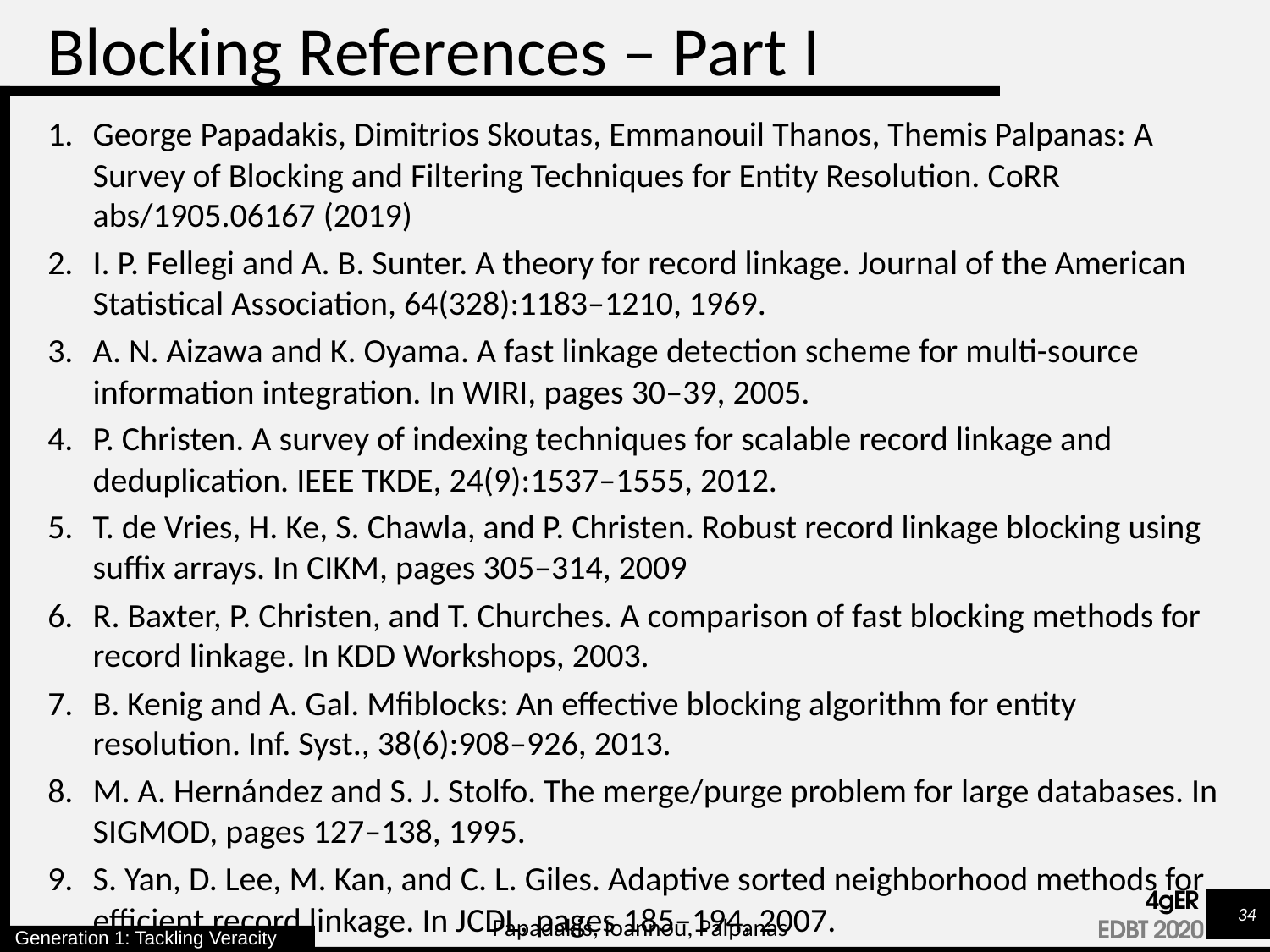

# Blocking References – Part I
George Papadakis, Dimitrios Skoutas, Emmanouil Thanos, Themis Palpanas: A Survey of Blocking and Filtering Techniques for Entity Resolution. CoRR abs/1905.06167 (2019)
I. P. Fellegi and A. B. Sunter. A theory for record linkage. Journal of the American Statistical Association, 64(328):1183–1210, 1969.
A. N. Aizawa and K. Oyama. A fast linkage detection scheme for multi-source information integration. In WIRI, pages 30–39, 2005.
P. Christen. A survey of indexing techniques for scalable record linkage and deduplication. IEEE TKDE, 24(9):1537–1555, 2012.
T. de Vries, H. Ke, S. Chawla, and P. Christen. Robust record linkage blocking using suffix arrays. In CIKM, pages 305–314, 2009
R. Baxter, P. Christen, and T. Churches. A comparison of fast blocking methods for record linkage. In KDD Workshops, 2003.
B. Kenig and A. Gal. Mfiblocks: An effective blocking algorithm for entity resolution. Inf. Syst., 38(6):908–926, 2013.
M. A. Hernández and S. J. Stolfo. The merge/purge problem for large databases. In SIGMOD, pages 127–138, 1995.
S. Yan, D. Lee, M. Kan, and C. L. Giles. Adaptive sorted neighborhood methods for efficient record linkage. In JCDL, pages 185–194, 2007.
Papadakis, Ioannou, Palpanas
Generation 1: Tackling Veracity